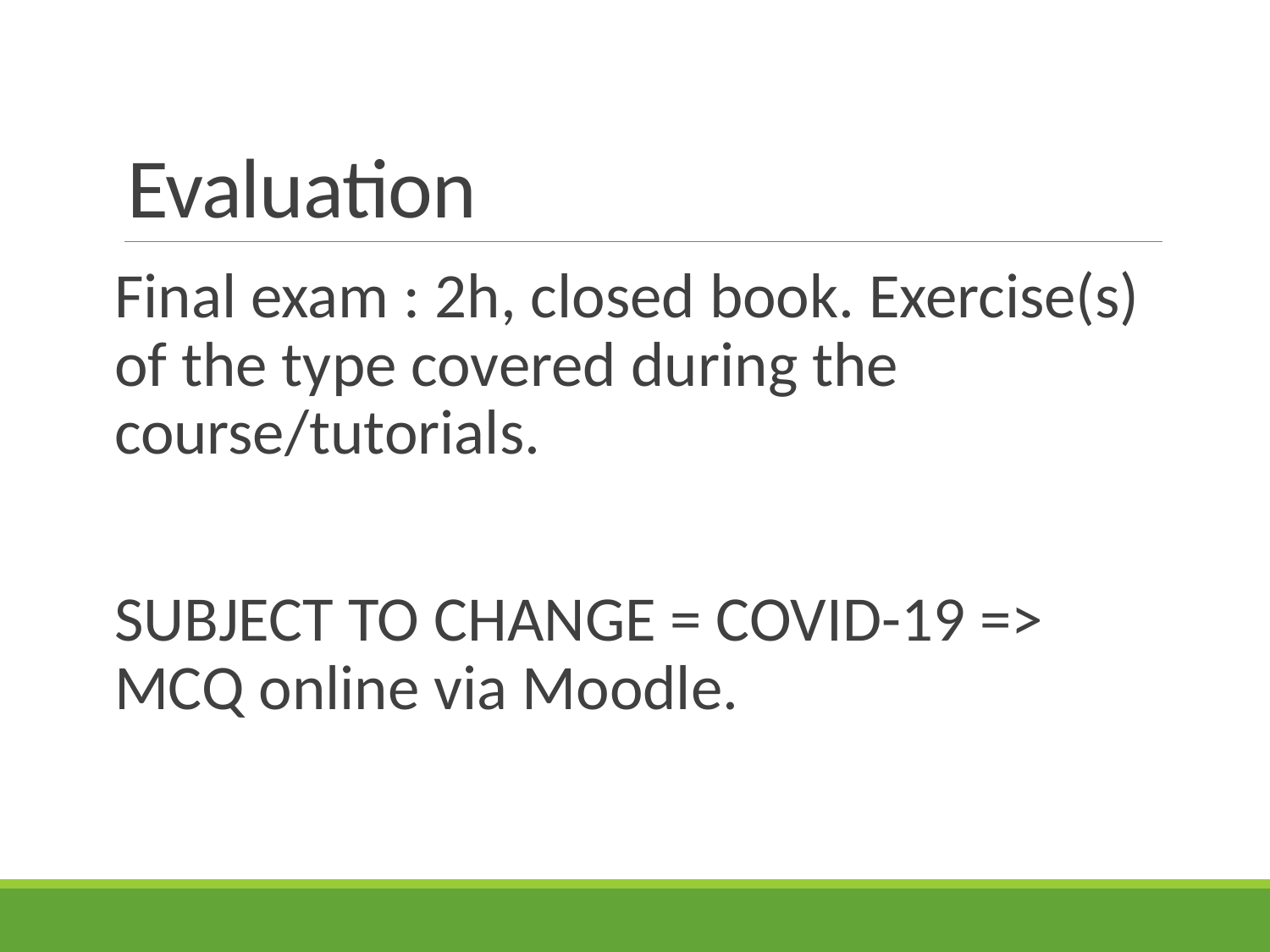

# Evaluation
Final exam : 2h, closed book. Exercise(s) of the type covered during the course/tutorials.

SUBJECT TO CHANGE = COVID-19 => MCQ online via Moodle.